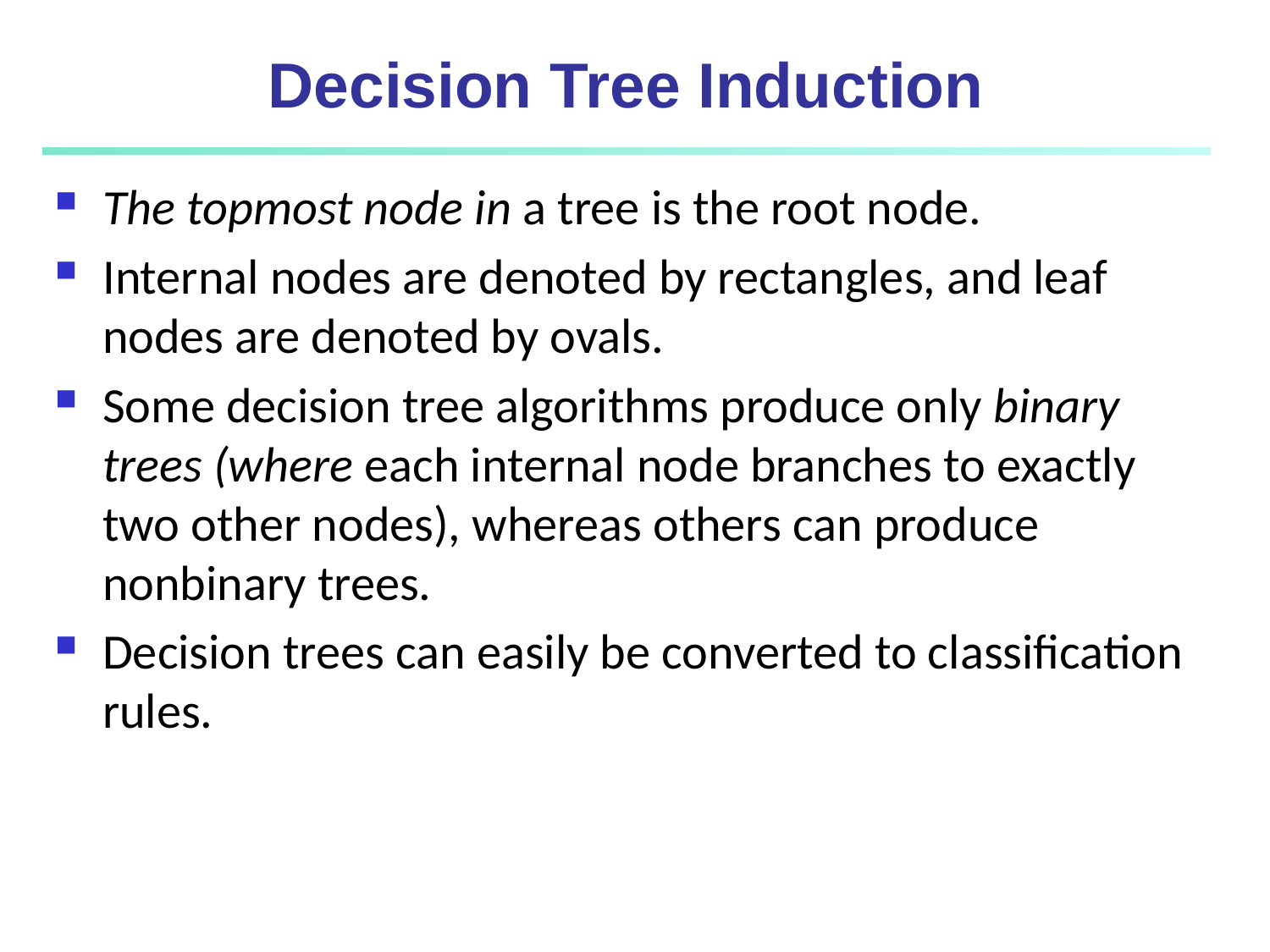

# Decision Tree Induction
The topmost node in a tree is the root node.
Internal nodes are denoted by rectangles, and leaf nodes are denoted by ovals.
Some decision tree algorithms produce only binary trees (where each internal node branches to exactly two other nodes), whereas others can produce nonbinary trees.
Decision trees can easily be converted to classification rules.